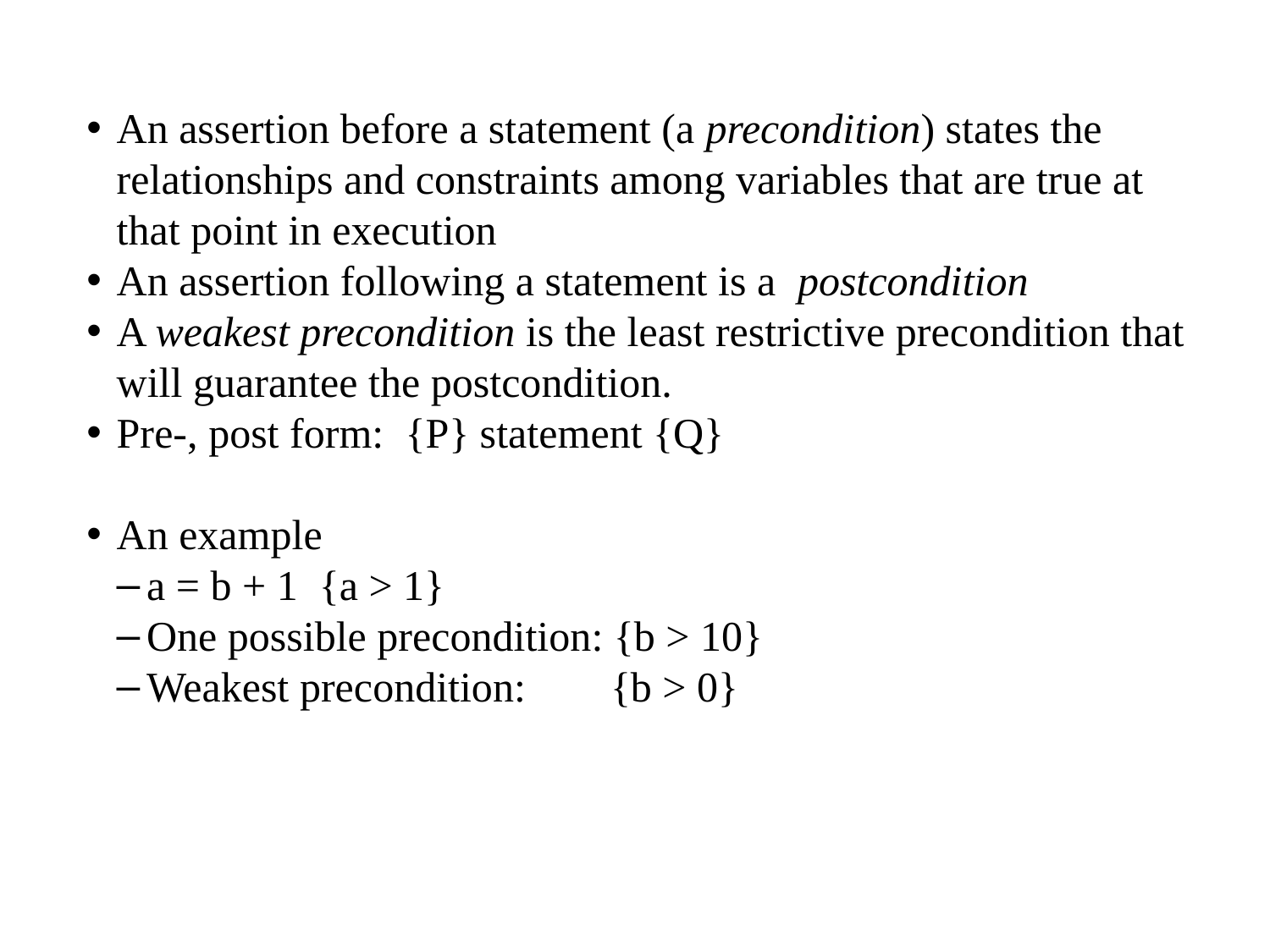

An assertion before a statement (a precondition) states the relationships and constraints among variables that are true at that point in execution
An assertion following a statement is a  postcondition
A weakest precondition is the least restrictive precondition that will guarantee the postcondition.
Pre-, post form:  {P} statement {Q}

An example
a = b + 1  {a > 1}
One possible precondition: {b > 10}
Weakest precondition:        {b > 0}